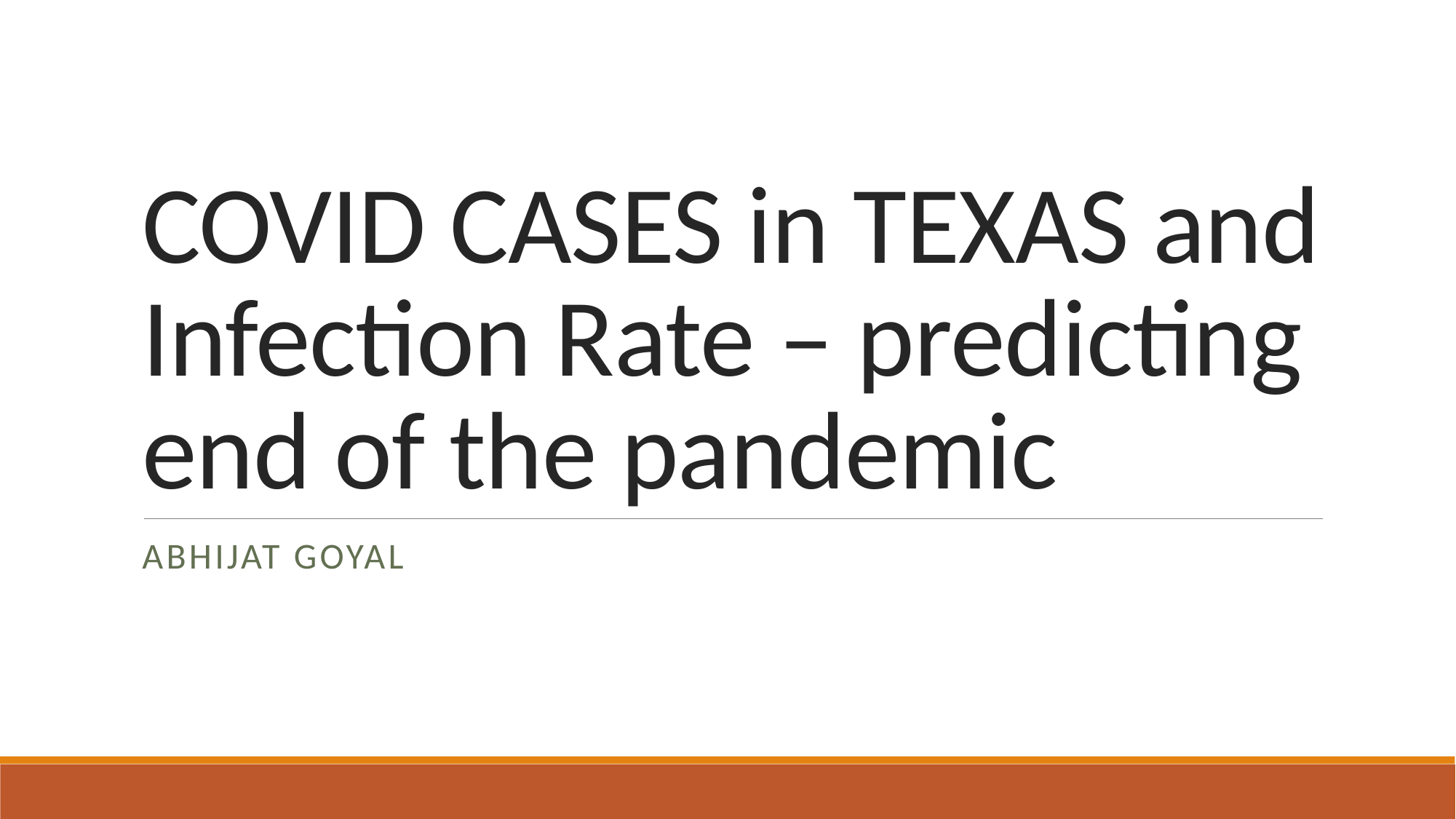

# COVID CASES in TEXAS and Infection Rate – predicting end of the pandemic
Abhijat goyal